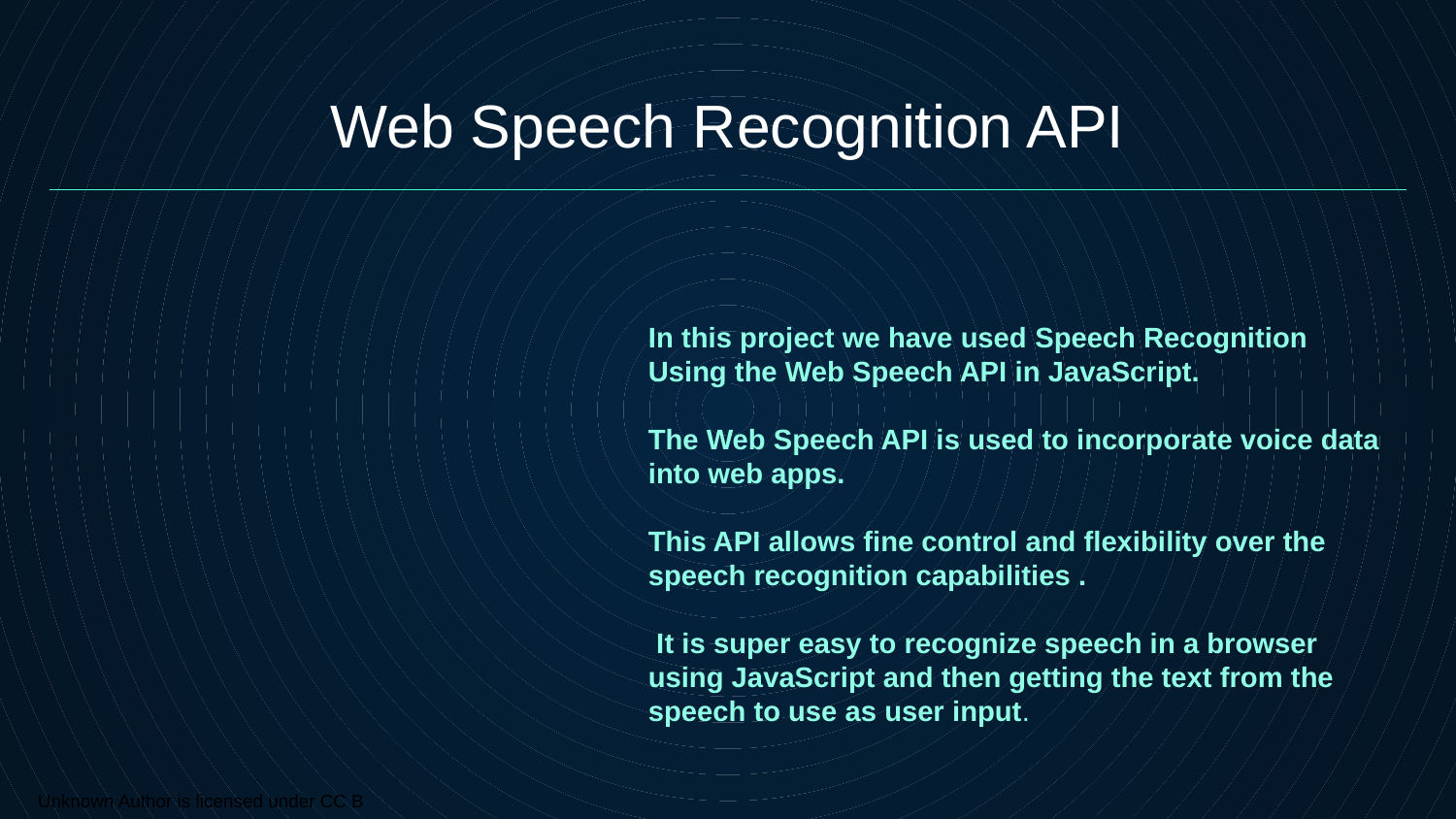

Web Speech Recognition API

In this project we have used Speech Recognition Using the Web Speech API in JavaScript.

The Web Speech API is used to incorporate voice data into web apps.

This API allows fine control and flexibility over the speech recognition capabilities .

 It is super easy to recognize speech in a browser using JavaScript and then getting the text from the speech to use as user input.
Unknown Author is licensed under CC B